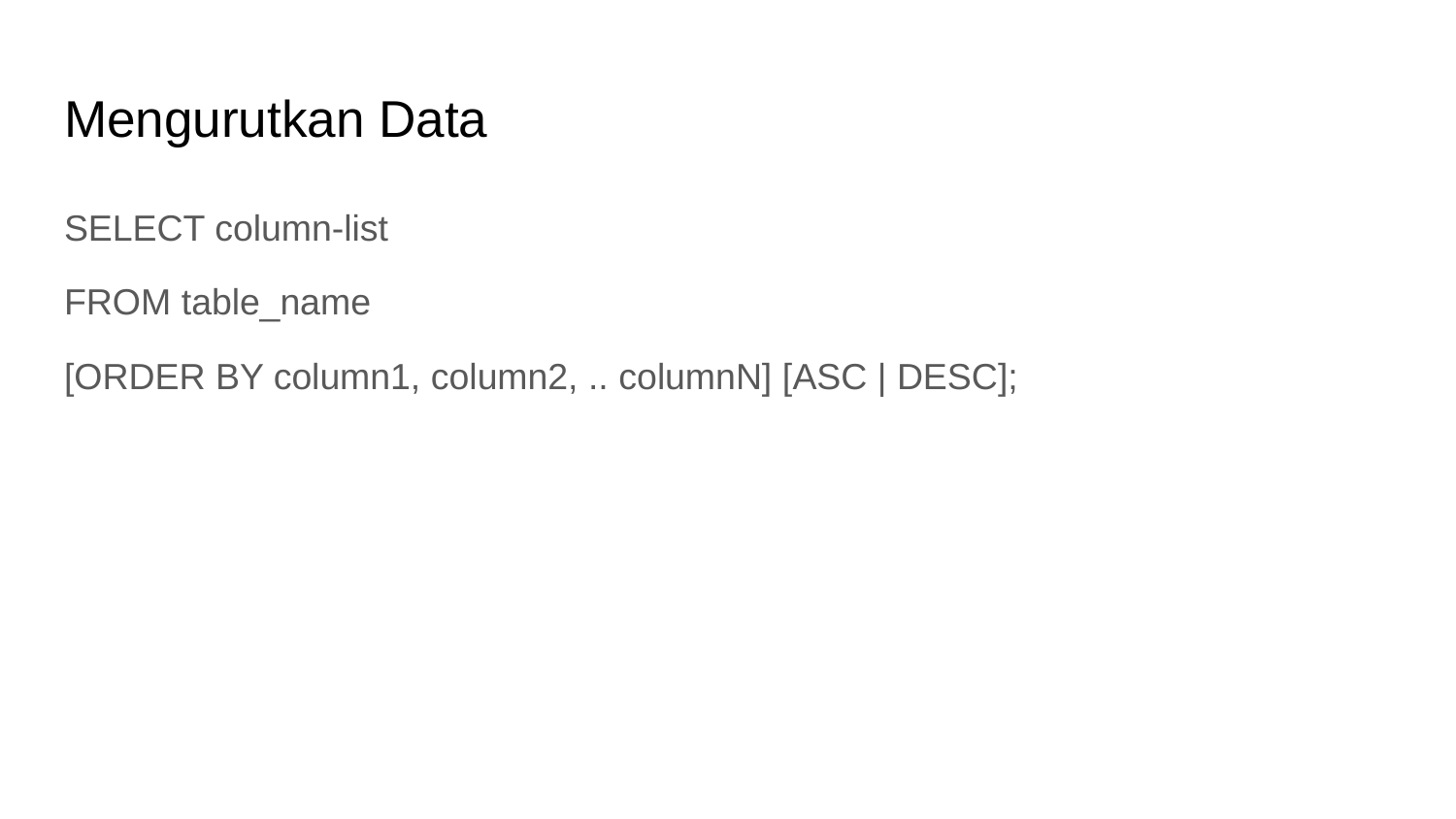

# Mengurutkan Data
SELECT column-list
FROM table_name
[ORDER BY column1, column2, .. columnN] [ASC | DESC];